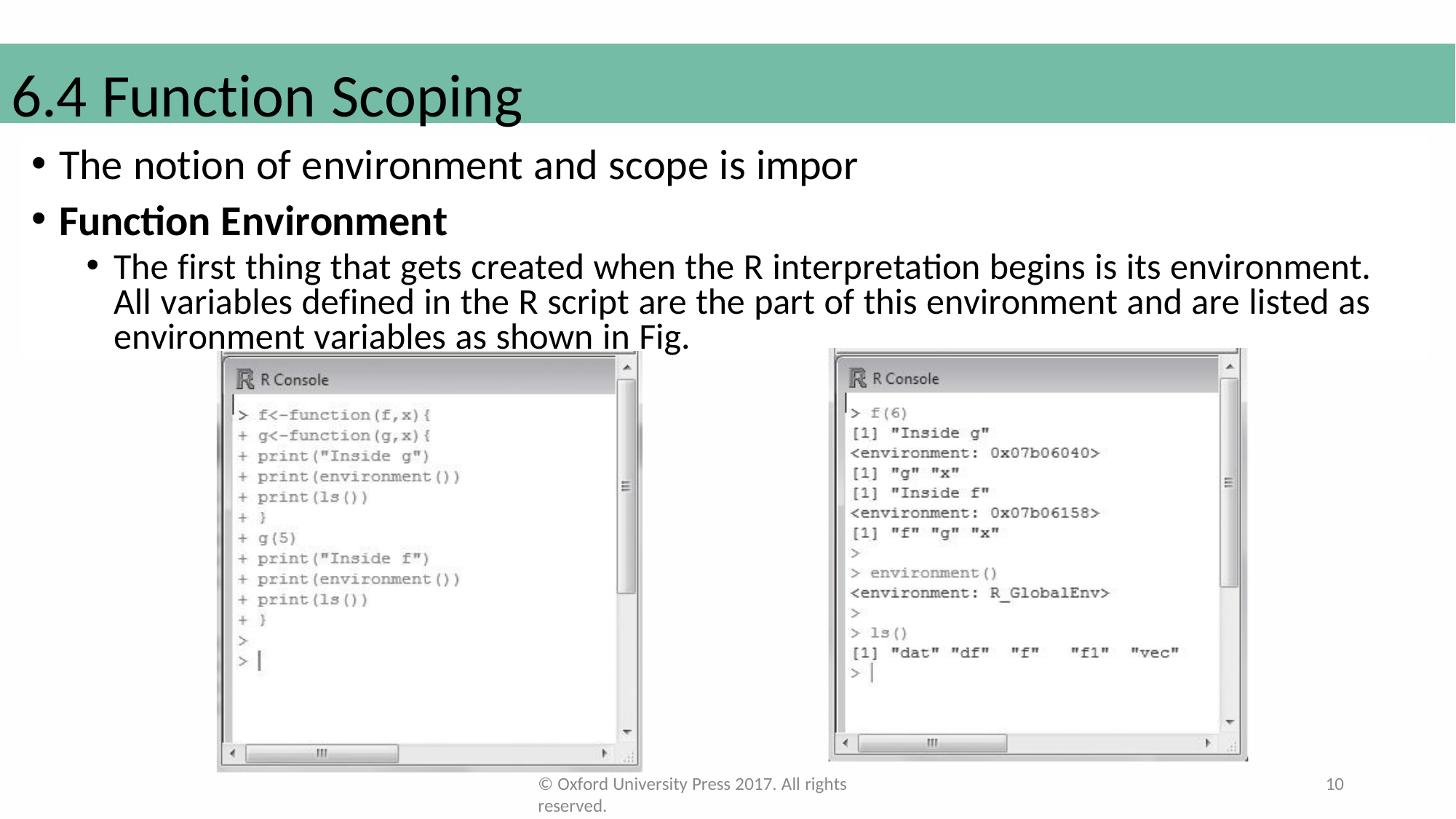

# 6.4 Function Scoping

The notion of environment and scope is impor
Function Environment
The first thing that gets created when the R interpretation begins is its environment. All variables defined in the R script are the part of this environment and are listed as environment variables as shown in Fig.

© Oxford University Press 2017. All rights reserved.
10